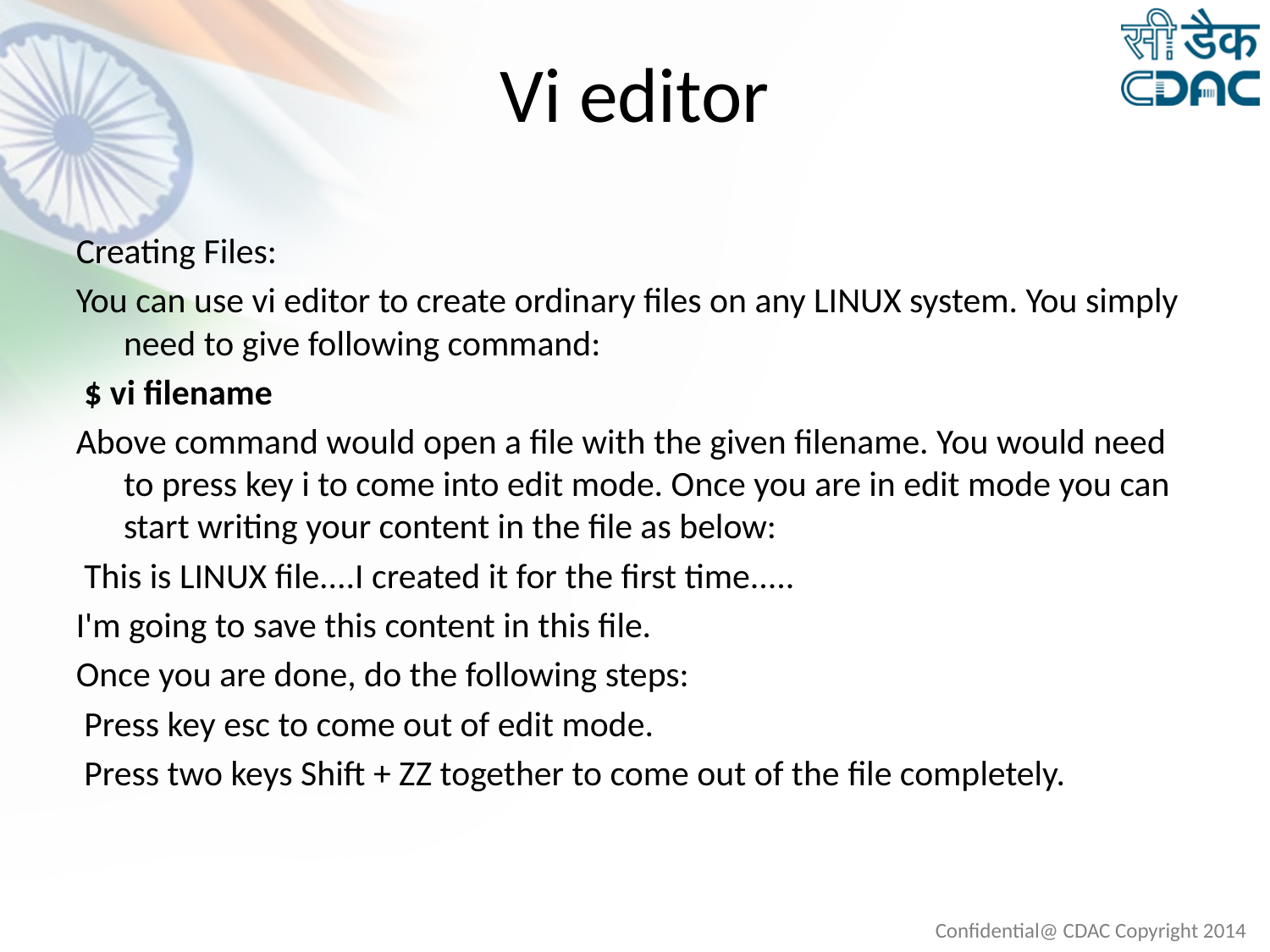

# Vi editor
Creating Files:
You can use vi editor to create ordinary files on any LINUX system. You simply need to give following command:
 $ vi filename
Above command would open a file with the given filename. You would need to press key i to come into edit mode. Once you are in edit mode you can start writing your content in the file as below:
 This is LINUX file....I created it for the first time.....
I'm going to save this content in this file.
Once you are done, do the following steps:
 Press key esc to come out of edit mode.
 Press two keys Shift + ZZ together to come out of the file completely.